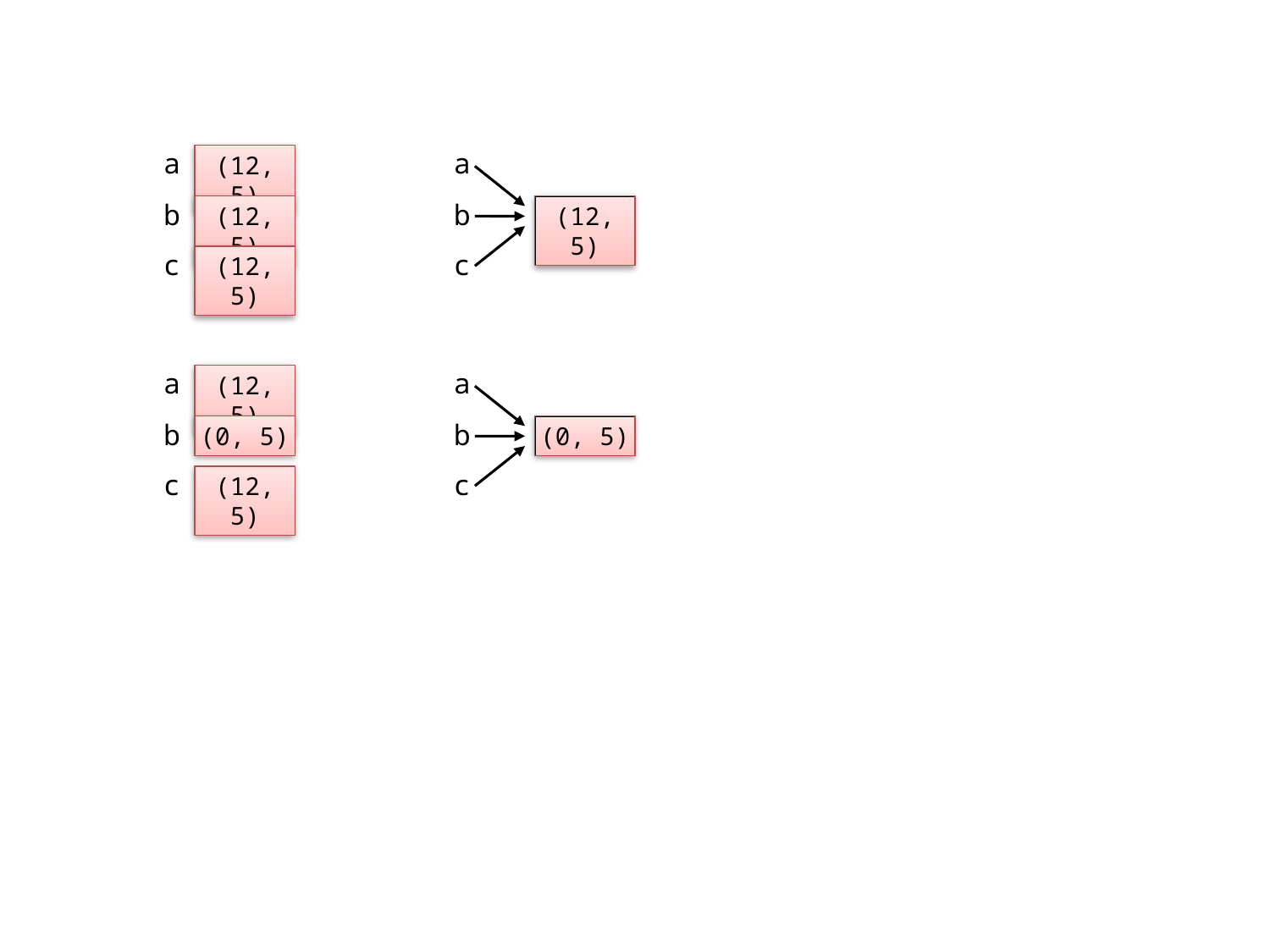

(12, 5)
a
a

(12, 5)
(12, 5)
b
b

(12, 5)
c
c

(12, 5)
a
a

(0, 5)
(0, 5)
b
b

(12, 5)
c
c